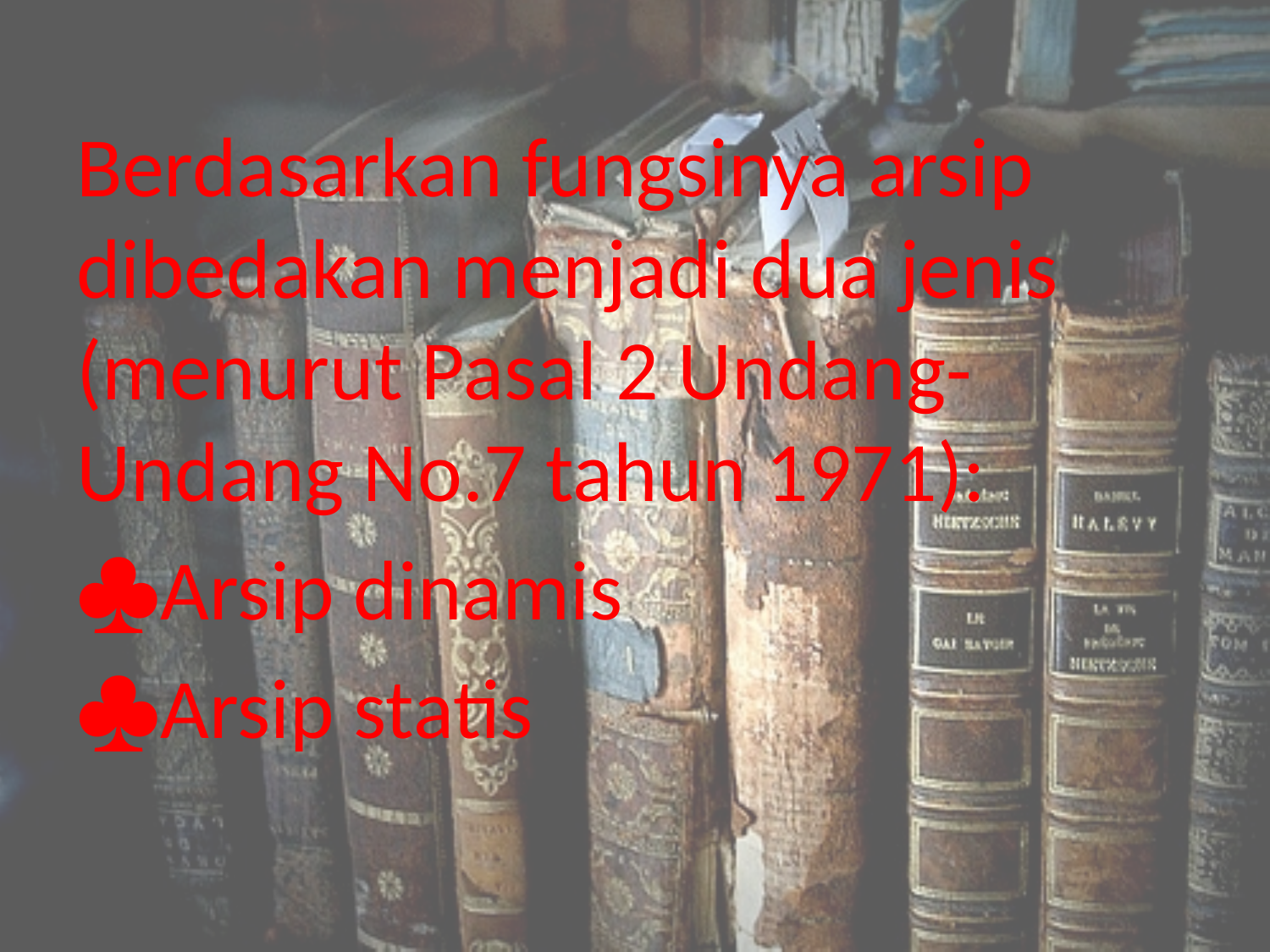

#
Berdasarkan fungsinya arsip dibedakan menjadi dua jenis (menurut Pasal 2 Undang-Undang No.7 tahun 1971):
Arsip dinamis
Arsip statis